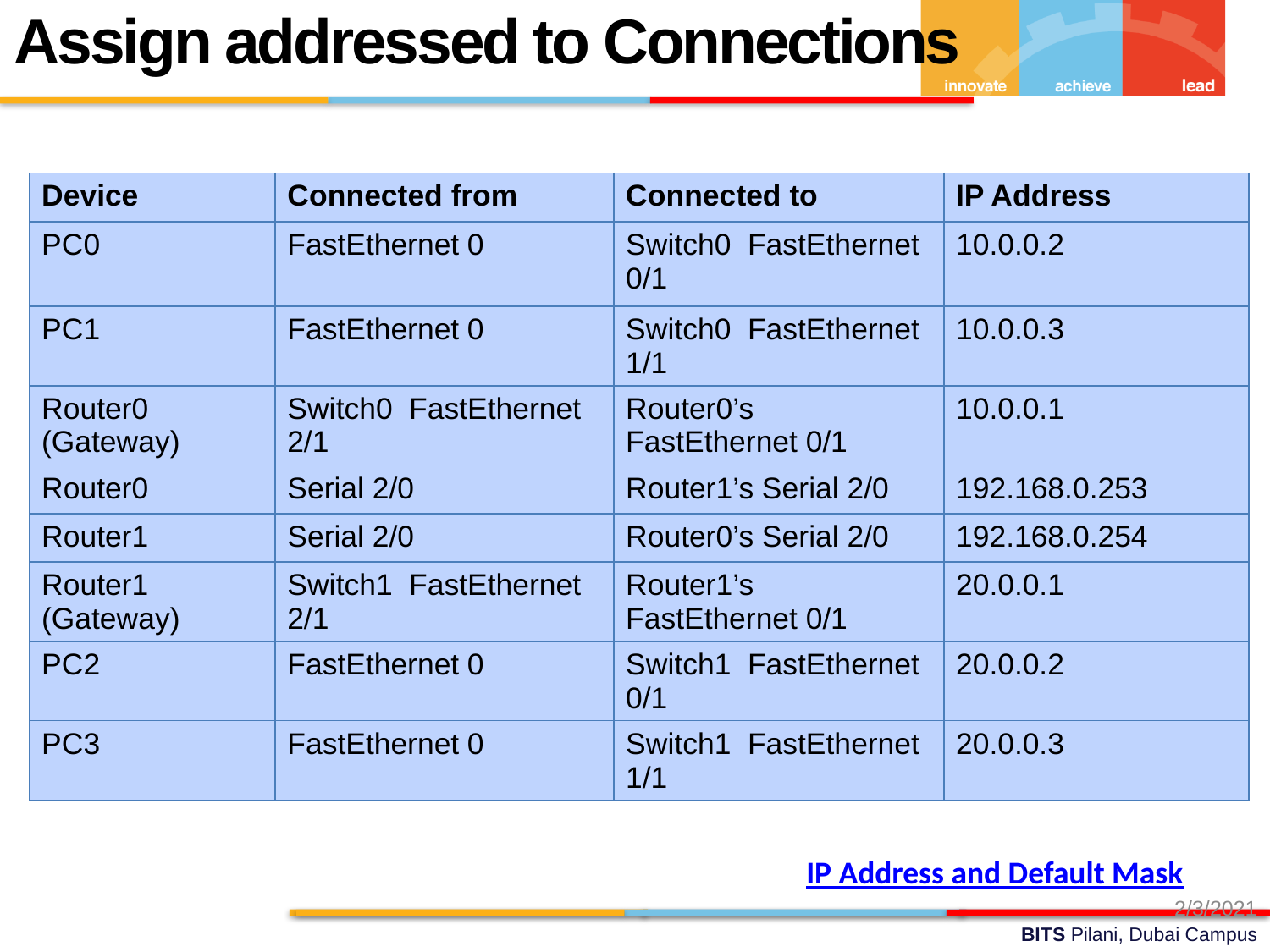

5
Assign addressed to Connections
| Device | Connected from | Connected to | IP Address |
| --- | --- | --- | --- |
| PC0 | FastEthernet 0 | Switch0 FastEthernet 0/1 | 10.0.0.2 |
| PC1 | FastEthernet 0 | Switch0 FastEthernet 1/1 | 10.0.0.3 |
| Router0 (Gateway) | Switch0 FastEthernet 2/1 | Router0’s FastEthernet 0/1 | 10.0.0.1 |
| Router0 | Serial 2/0 | Router1’s Serial 2/0 | 192.168.0.253 |
| Router1 | Serial 2/0 | Router0’s Serial 2/0 | 192.168.0.254 |
| Router1 (Gateway) | Switch1 FastEthernet 2/1 | Router1’s FastEthernet 0/1 | 20.0.0.1 |
| PC2 | FastEthernet 0 | Switch1 FastEthernet 0/1 | 20.0.0.2 |
| PC3 | FastEthernet 0 | Switch1 FastEthernet 1/1 | 20.0.0.3 |
IP Address and Default Mask
2/3/2021